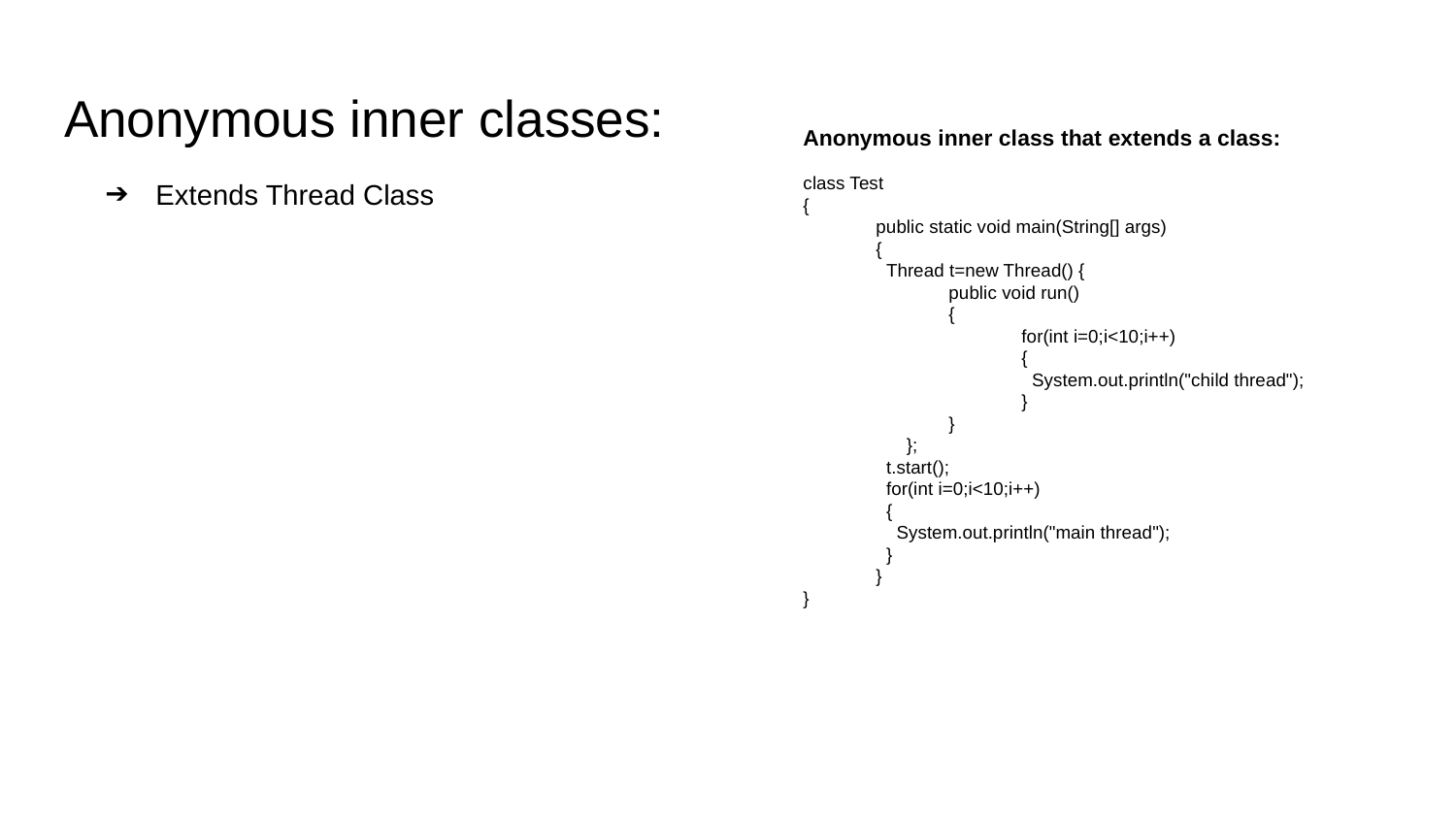

# Anonymous inner classes:
Anonymous inner class that extends a class:

class Test
{
public static void main(String[] args)
{
  Thread t=new Thread() {
public void run()
{
for(int i=0;i<10;i++)
{
  System.out.println("child thread");
}
}
      };
  t.start();
  for(int i=0;i<10;i++)
  {
    System.out.println("main thread");
  }
}
}
Extends Thread Class